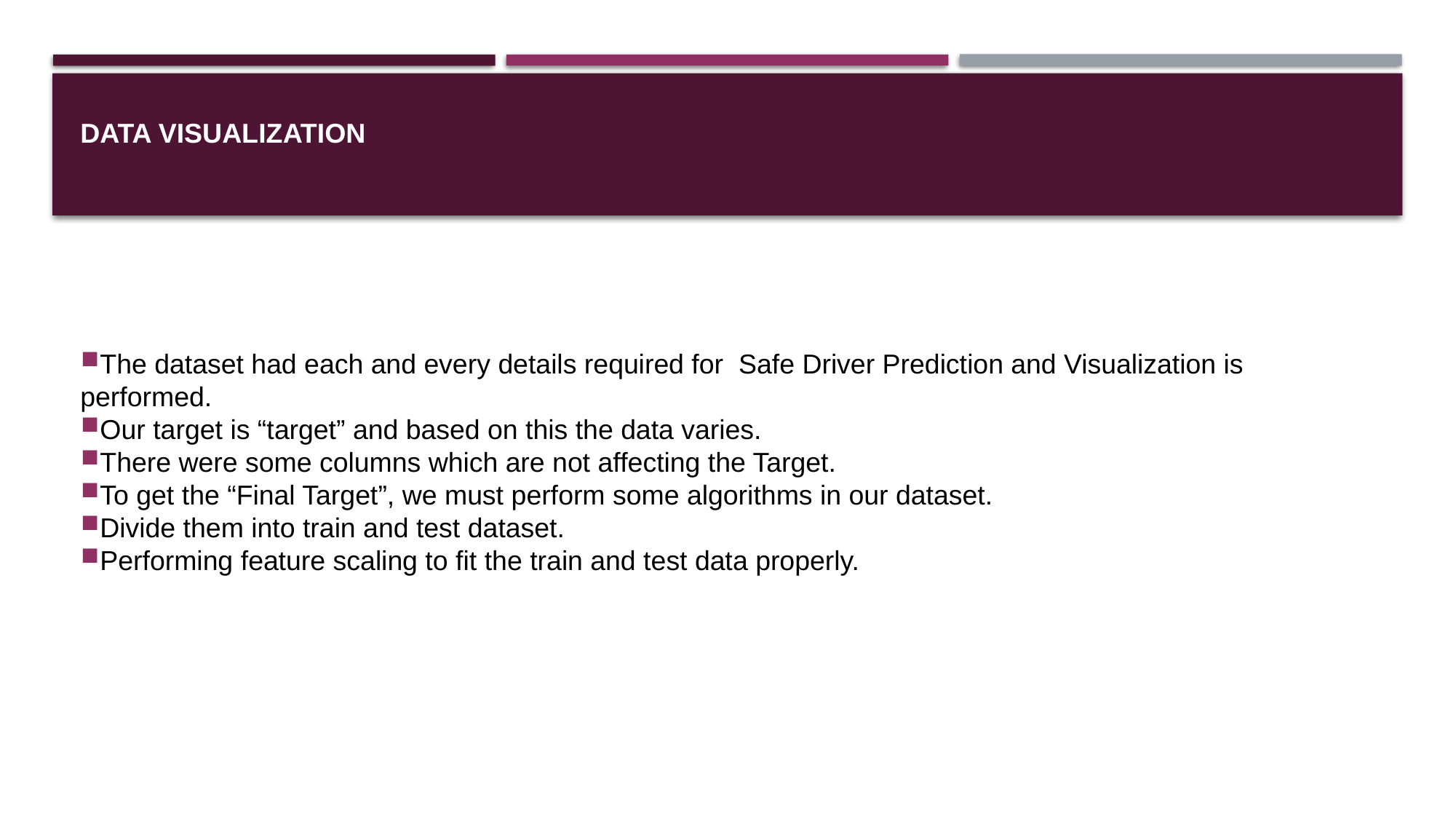

# Data Visualization
The dataset had each and every details required for  Safe Driver Prediction and Visualization is performed.
Our target is “target” and based on this the data varies.
There were some columns which are not affecting the Target.
To get the “Final Target”, we must perform some algorithms in our dataset.
Divide them into train and test dataset.
Performing feature scaling to fit the train and test data properly.